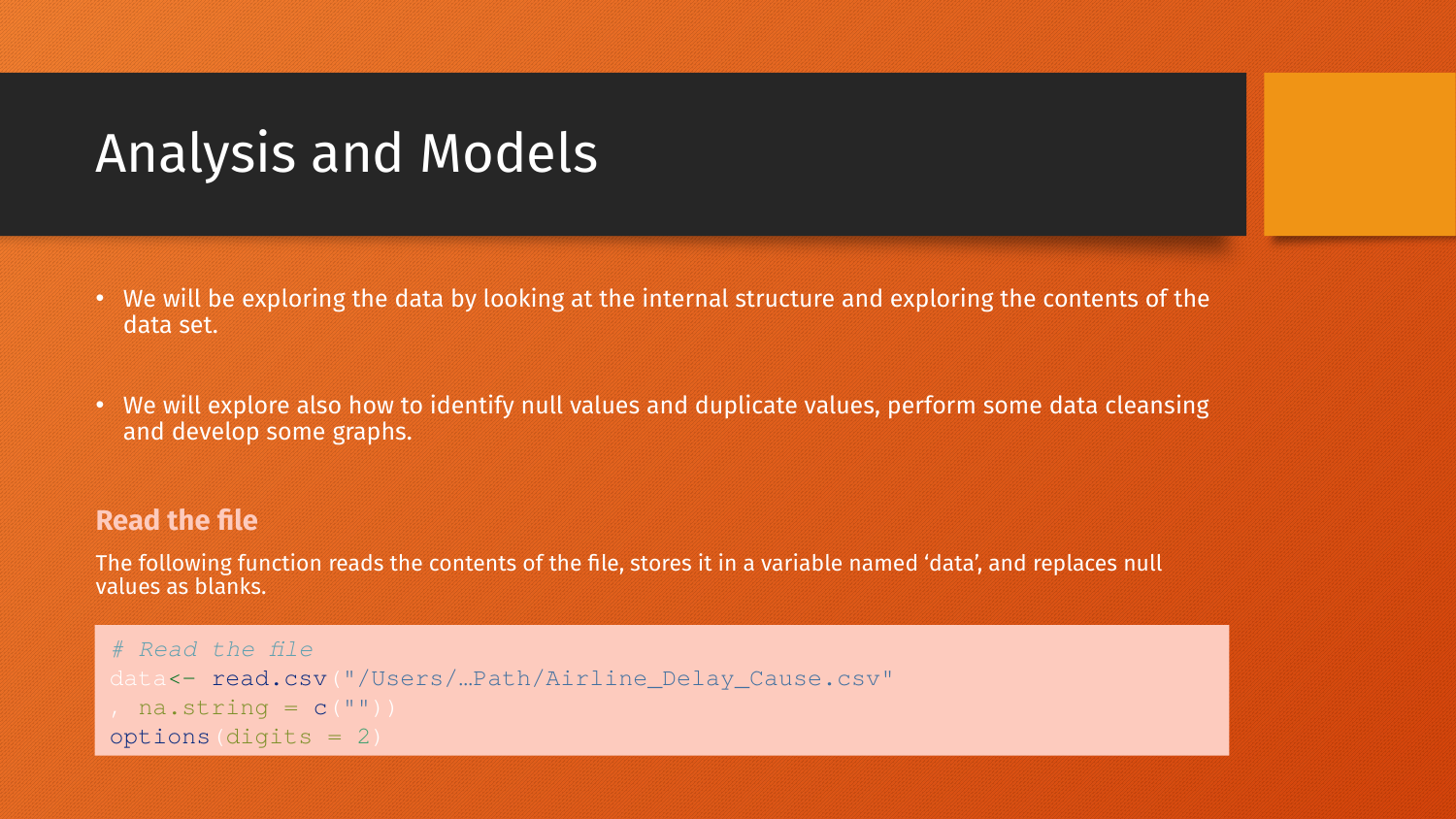

# Analysis and Models
We will be exploring the data by looking at the internal structure and exploring the contents of the data set.

We will explore also how to identify null values and duplicate values, perform some data cleansing and develop some graphs.
Read the file
The following function reads the contents of the file, stores it in a variable named ‘data’, and replaces null values as blanks.
# Read the file data<- read.csv("/Users/…Path/Airline_Delay_Cause.csv" , na.string = c("")) options(digits = 2)